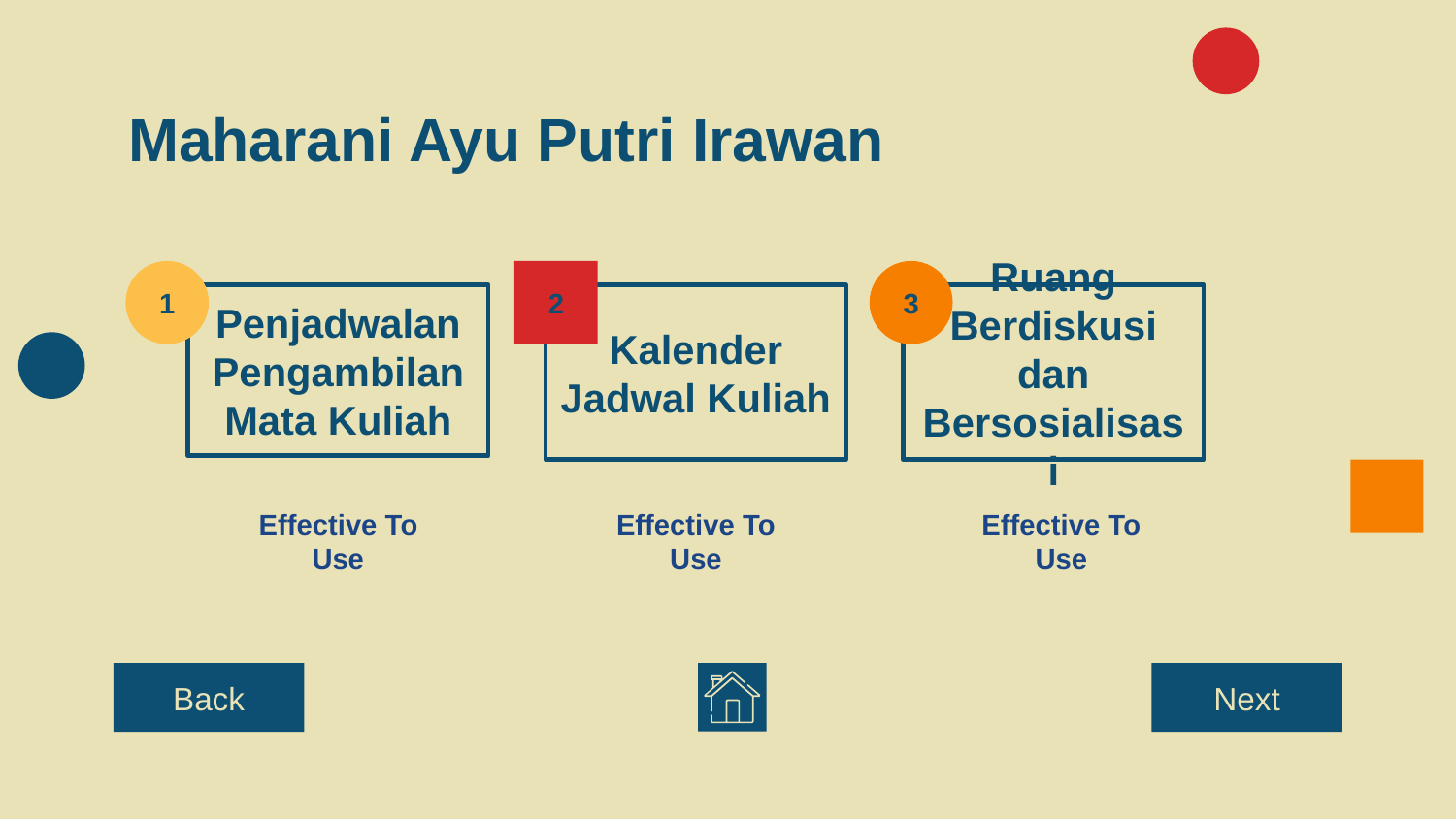

# Maharani Ayu Putri Irawan
1
2
3
Kalender Jadwal Kuliah
Penjadwalan Pengambilan Mata Kuliah
Ruang Berdiskusi dan Bersosialisasi
Effective To Use
Effective To Use
Effective To Use
Back

Next